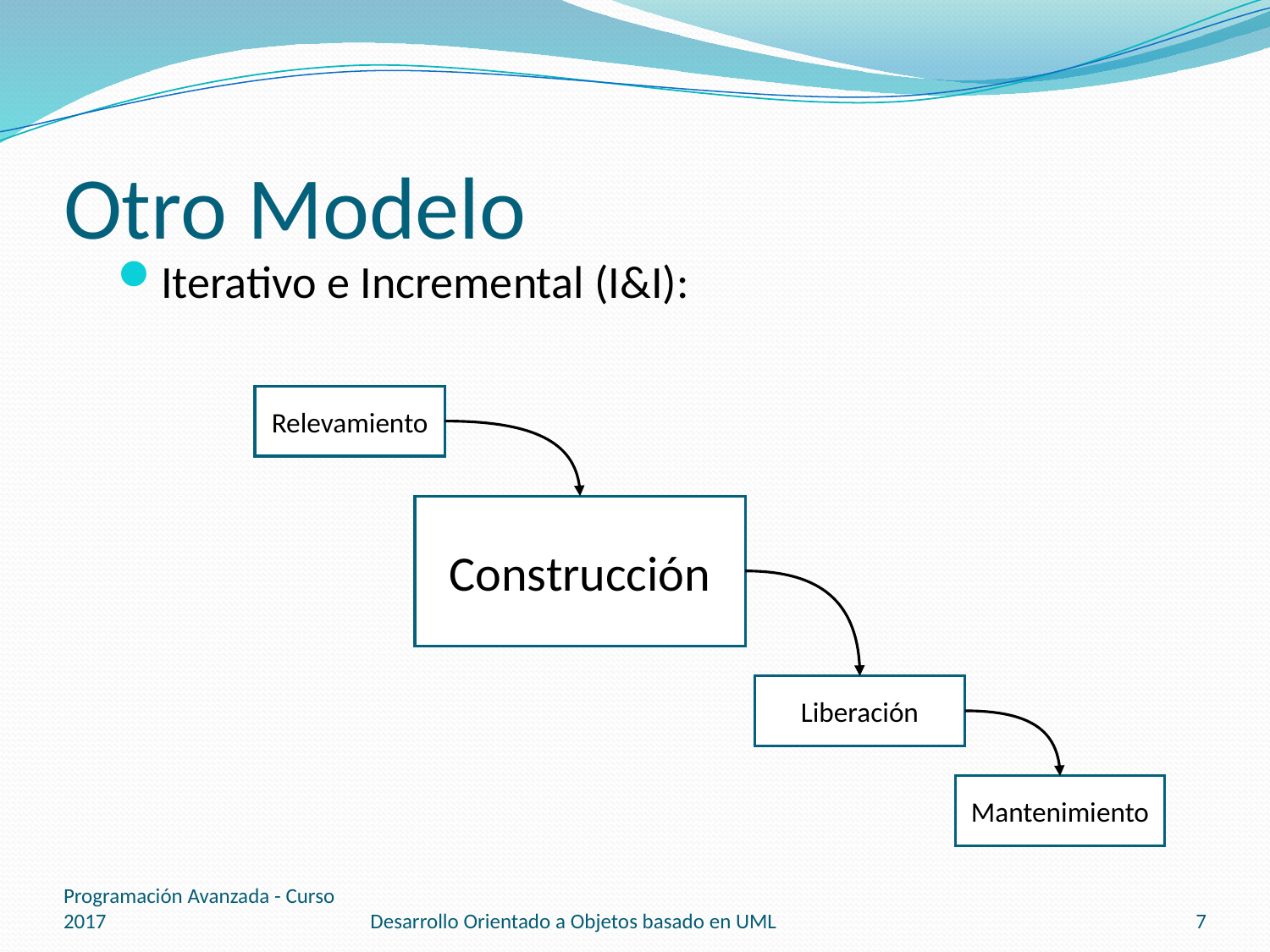

# Otro Modelo
Iterativo e Incremental (I&I):

Relevamiento
Construcción
Liberación
Mantenimiento
Programación Avanzada - Curso 2017
Desarrollo Orientado a Objetos basado en UML
7